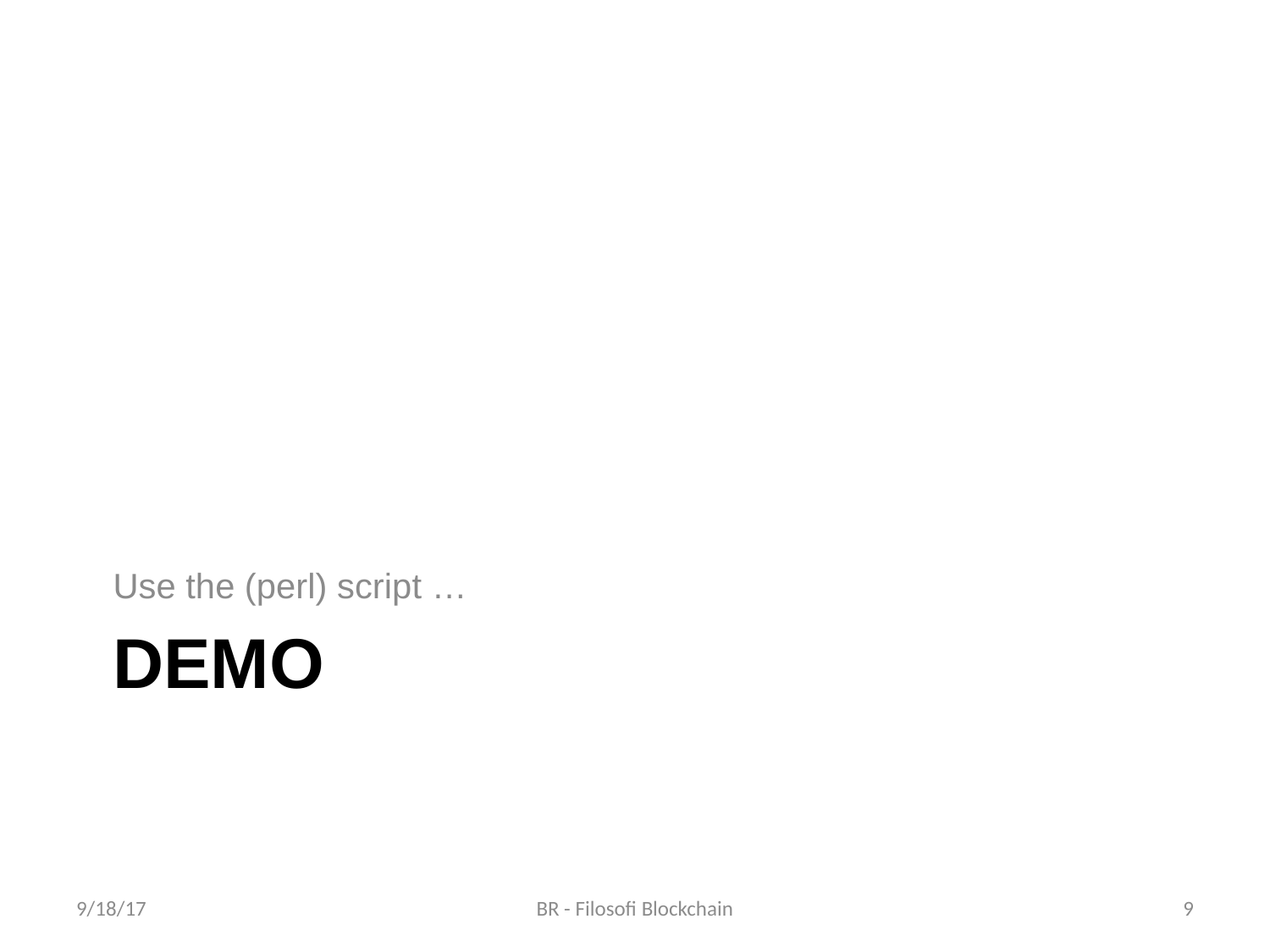

Use the (perl) script …
# DEMO
9/18/17
BR - Filosofi Blockchain
9